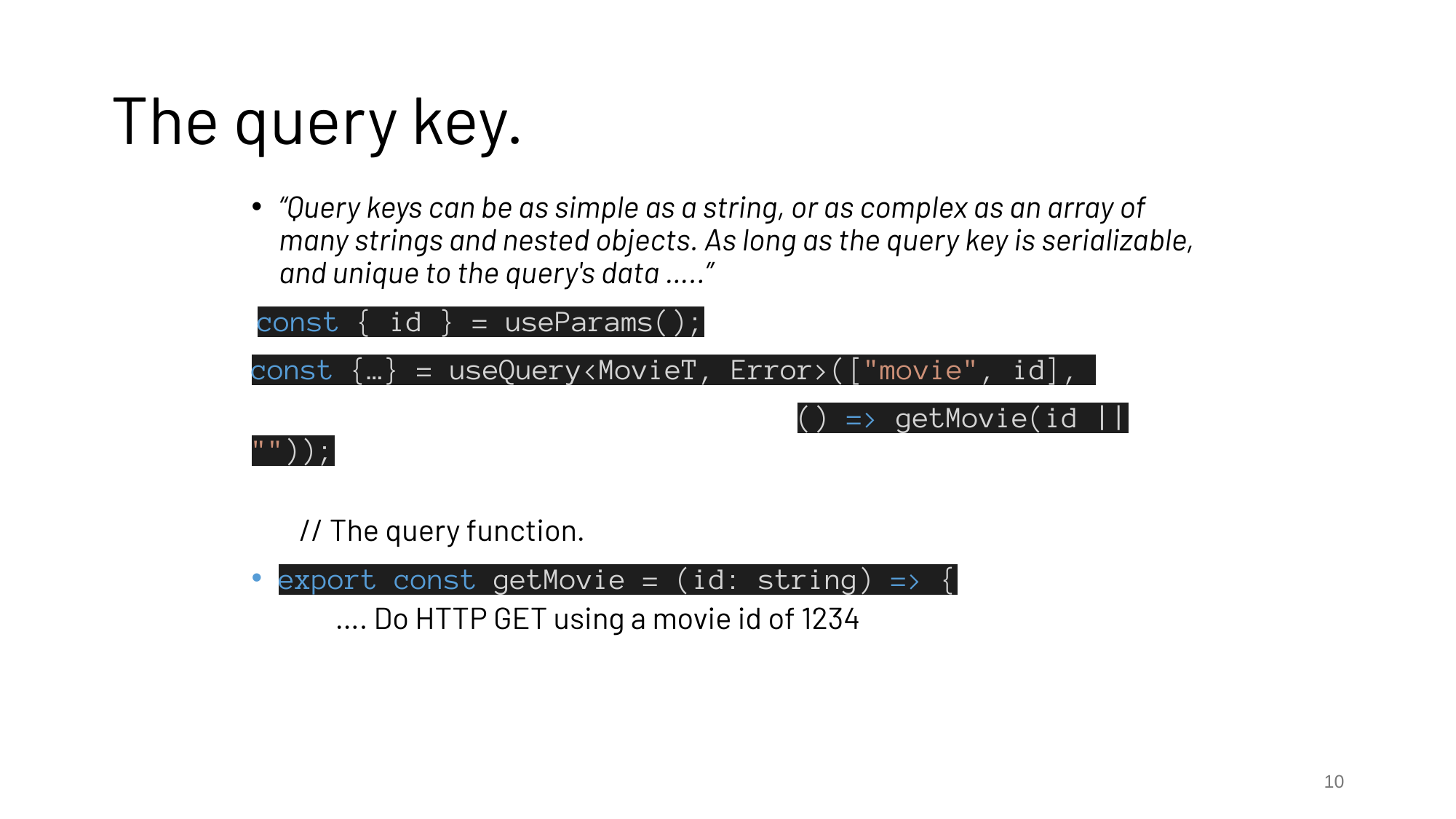

# The query key.
“Query keys can be as simple as a string, or as complex as an array of many strings and nested objects. As long as the query key is serializable, and unique to the query's data …..”
 const { id } = useParams();
const {…} = useQuery<MovieT, Error>(["movie", id],
					() => getMovie(id || ""));

// The query function.
export const getMovie = (id: string) => {
      …. Do HTTP GET using a movie id of 1234
10